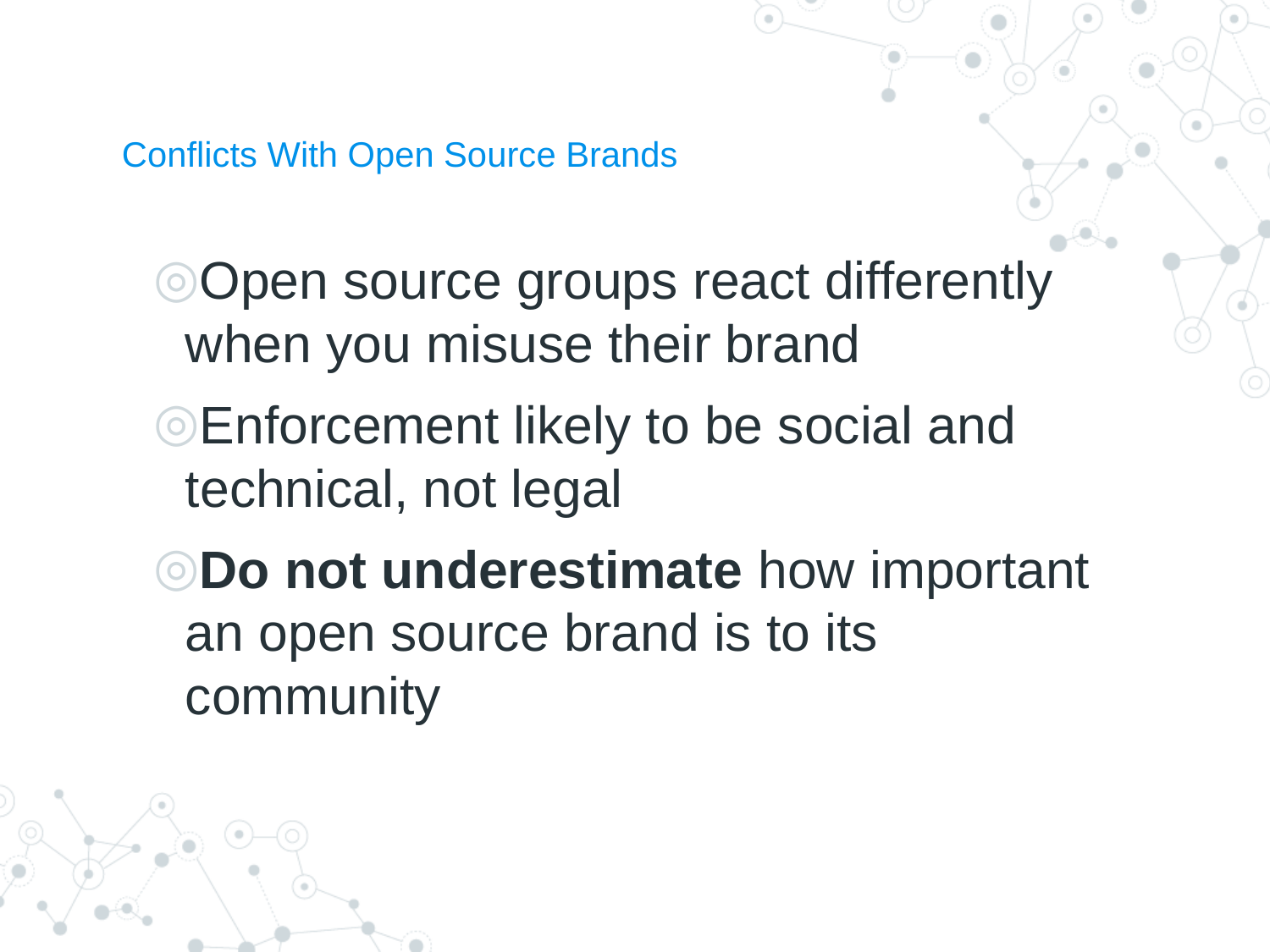

# Conflicts With Open Source Brands
Open source groups react differently when you misuse their brand
Enforcement likely to be social and technical, not legal
Do not underestimate how important an open source brand is to its community